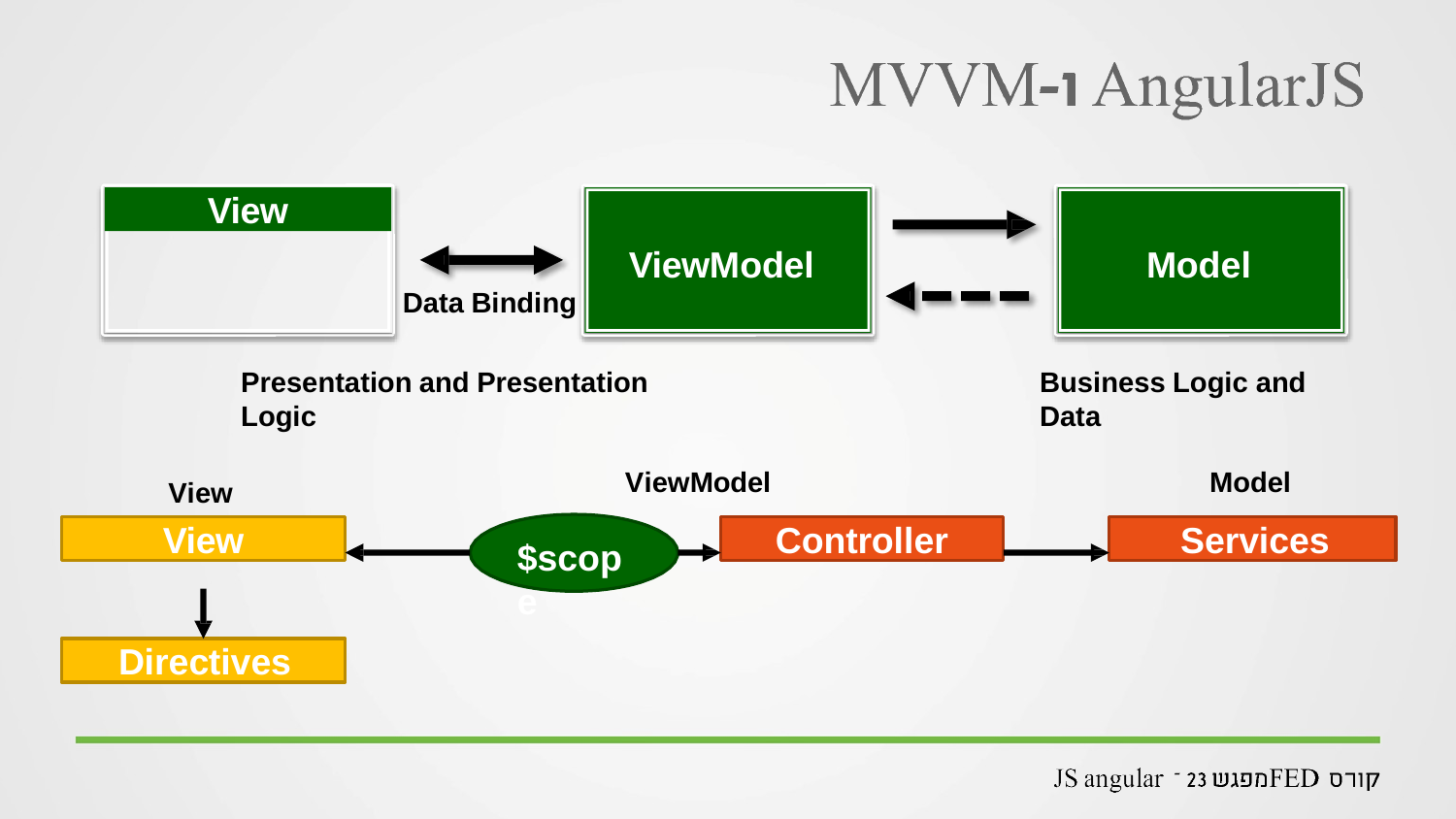

View

ViewModel
Model

Data Binding
Presentation and Presentation Logic
Business Logic and Data
ViewModel
Model
View

View
Controller
Services
$scope

Directives